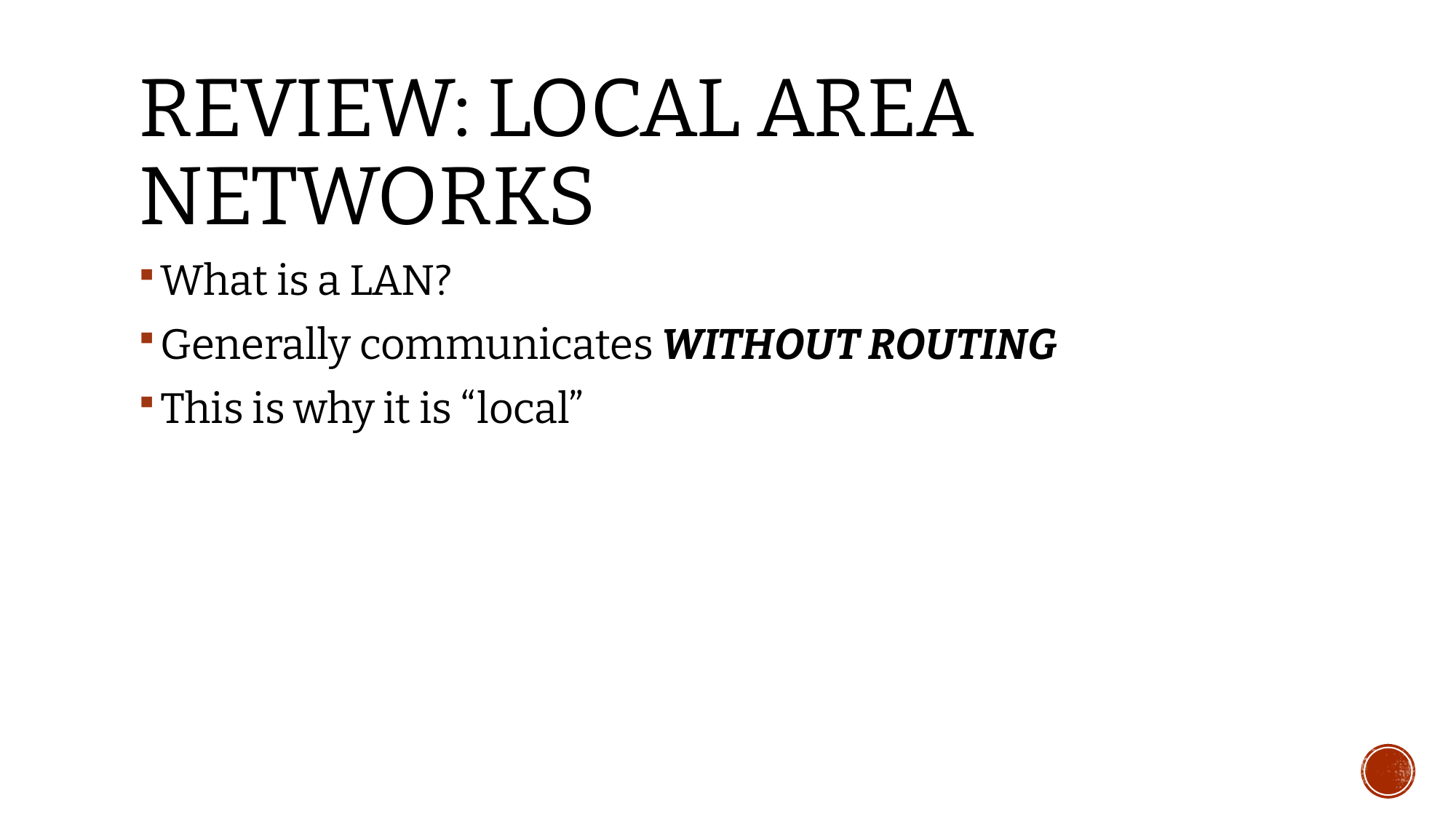

# Review: Local Area Networks
What is a LAN?
Generally communicates WITHOUT ROUTING
This is why it is “local”